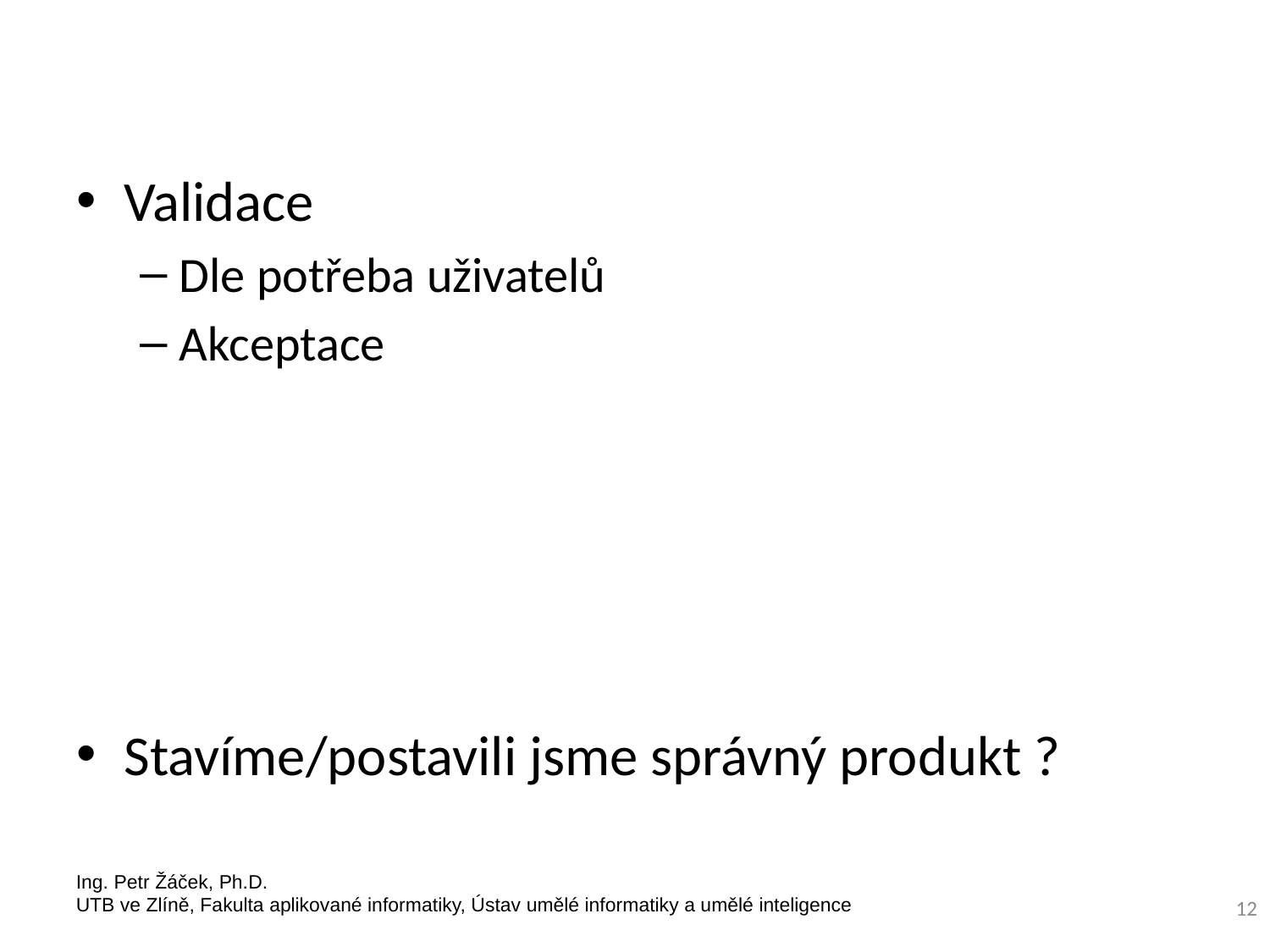

Validace
Dle potřeba uživatelů
Akceptace

Stavíme/postavili jsme správný produkt ?

Ing. Petr Žáček, Ph.D.
UTB ve Zlíně, Fakulta aplikované informatiky, Ústav umělé informatiky a umělé inteligence
12